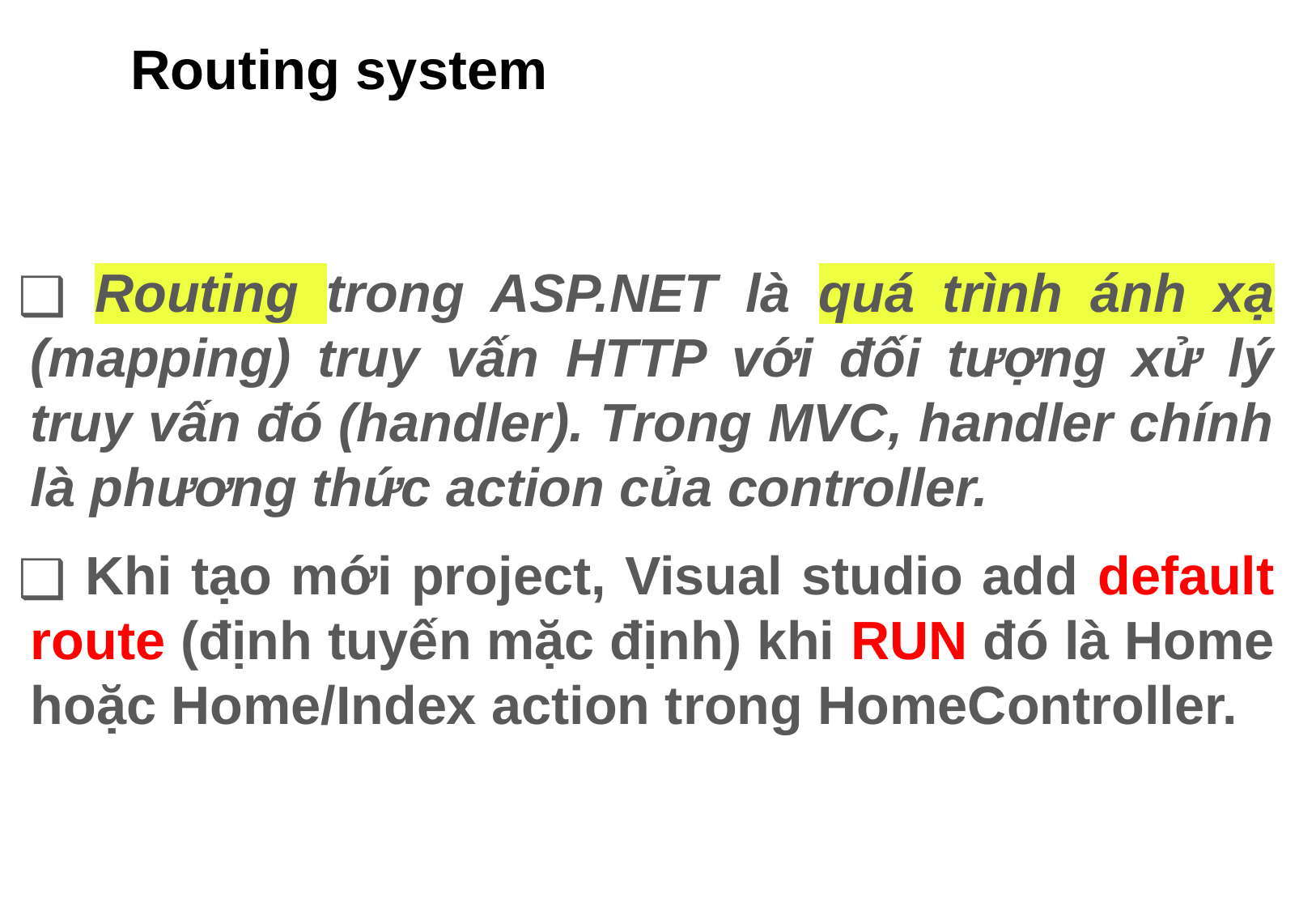

# Routing system
 Routing trong ASP.NET là quá trình ánh xạ (mapping) truy vấn HTTP với đối tượng xử lý truy vấn đó (handler). Trong MVC, handler chính là phương thức action của controller.
 Khi tạo mới project, Visual studio add default route (định tuyến mặc định) khi RUN đó là Home hoặc Home/Index action trong HomeController.